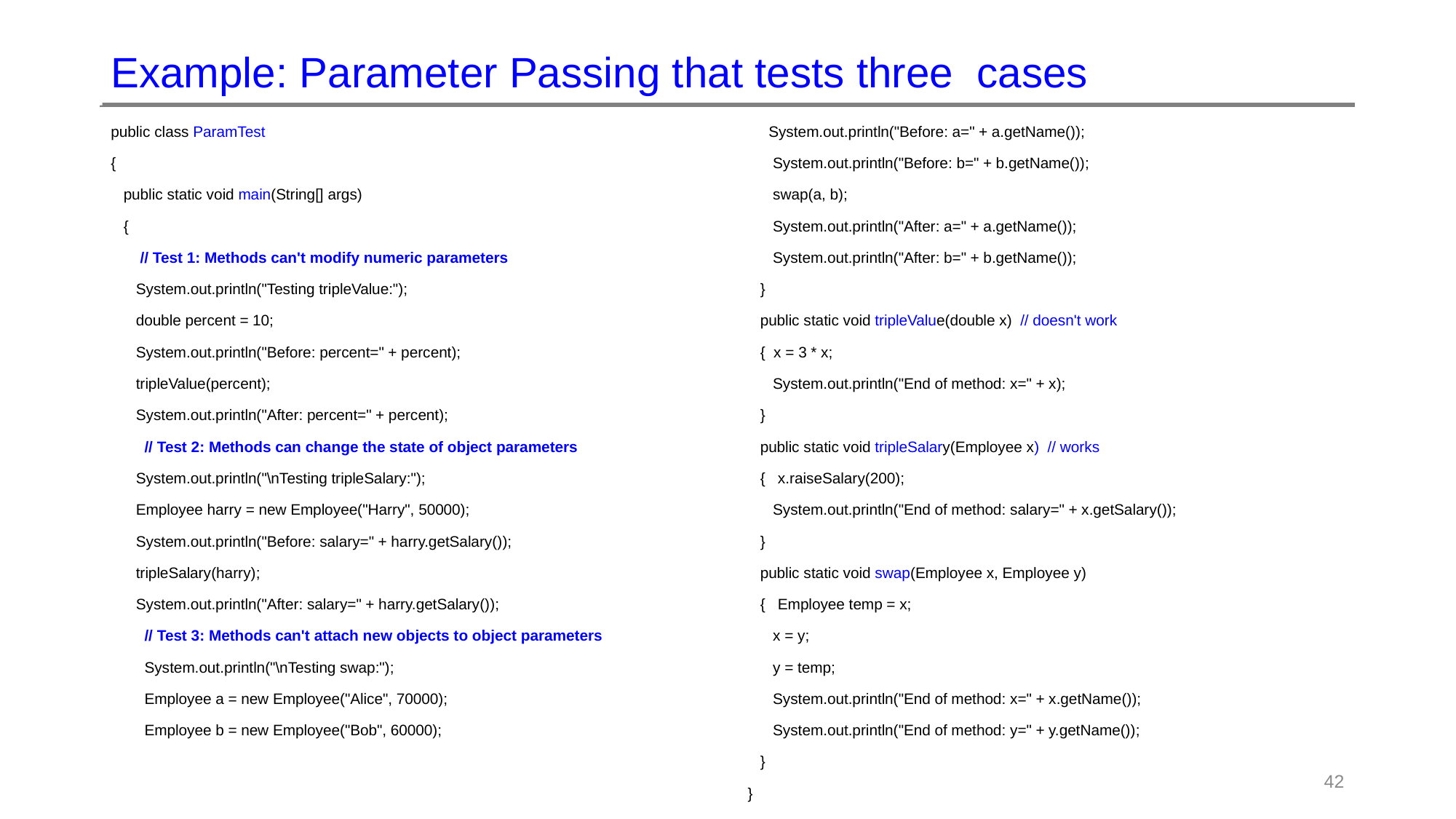

# Example: Parameter Passing that tests three  cases
public class ParamTest
{
   public static void main(String[] args)
   {
       // Test 1: Methods can't modify numeric parameters
      System.out.println("Testing tripleValue:");
      double percent = 10;
      System.out.println("Before: percent=" + percent);
      tripleValue(percent);
      System.out.println("After: percent=" + percent);
        // Test 2: Methods can change the state of object parameters
      System.out.println("\nTesting tripleSalary:");
      Employee harry = new Employee("Harry", 50000);
      System.out.println("Before: salary=" + harry.getSalary());
      tripleSalary(harry);
      System.out.println("After: salary=" + harry.getSalary());
        // Test 3: Methods can't attach new objects to object parameters
        System.out.println("\nTesting swap:");
        Employee a = new Employee("Alice", 70000);
        Employee b = new Employee("Bob", 60000);
     System.out.println("Before: a=" + a.getName());
      System.out.println("Before: b=" + b.getName());
      swap(a, b);
      System.out.println("After: a=" + a.getName());
      System.out.println("After: b=" + b.getName());
   }
   public static void tripleValue(double x)  // doesn't work
   {  x = 3 * x;
      System.out.println("End of method: x=" + x);
   }
   public static void tripleSalary(Employee x)  // works
   {   x.raiseSalary(200);
      System.out.println("End of method: salary=" + x.getSalary());
   }
   public static void swap(Employee x, Employee y)
   {   Employee temp = x;
      x = y;
      y = temp;
      System.out.println("End of method: x=" + x.getName());
      System.out.println("End of method: y=" + y.getName());
   }
}
42